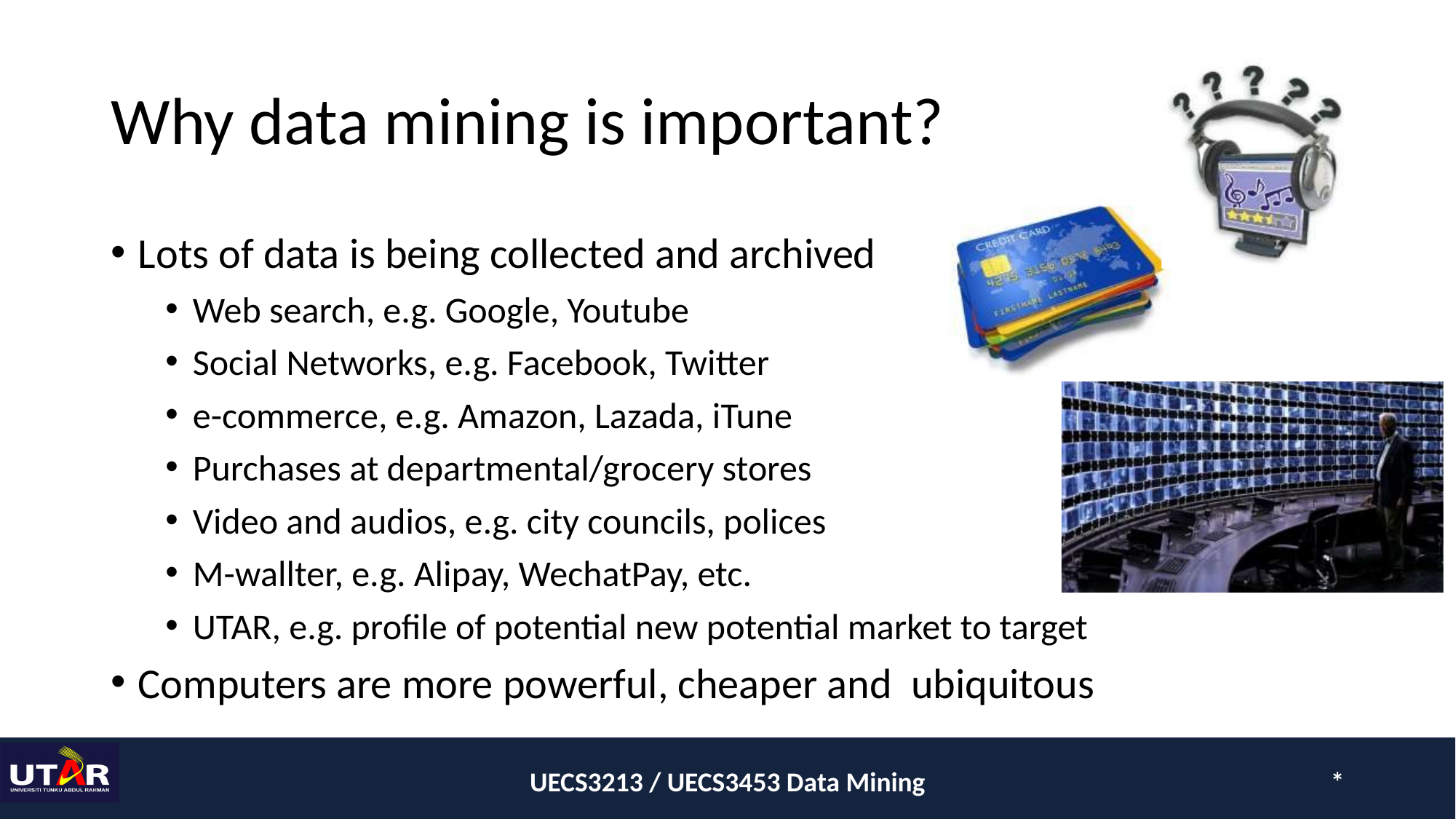

# Why data mining is important?

Lots of data is being collected and archived
Web search, e.g. Google, Youtube
Social Networks, e.g. Facebook, Twitter
e-commerce, e.g. Amazon, Lazada, iTune
Purchases at departmental/grocery stores
Video and audios, e.g. city councils, polices
M-wallter, e.g. Alipay, WechatPay, etc.
UTAR, e.g. profile of potential new potential market to target
Computers are more powerful, cheaper and  ubiquitous

UECS3213 / UECS3453 Data Mining
*